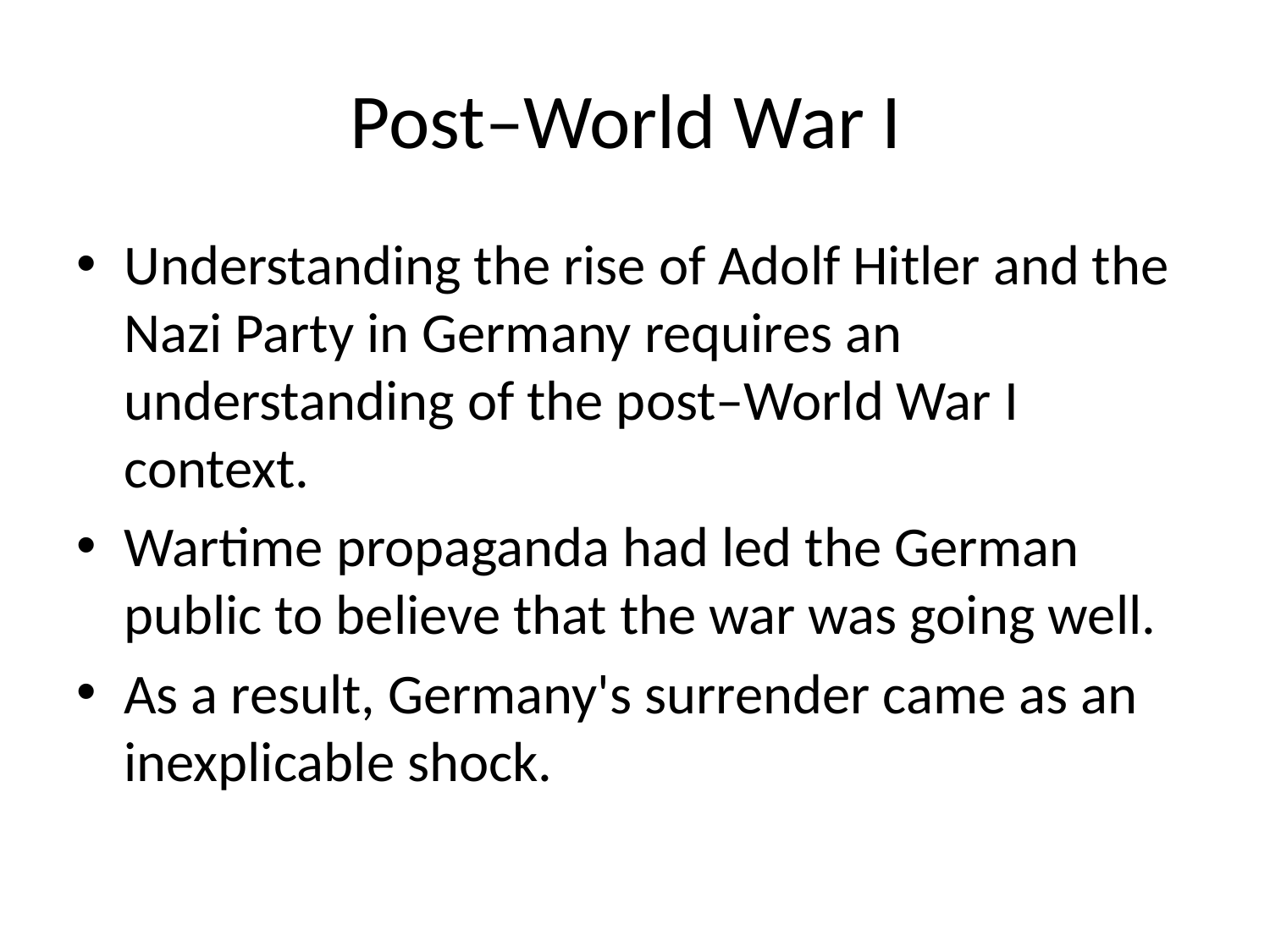

# Post–World War I
Understanding the rise of Adolf Hitler and the Nazi Party in Germany requires an understanding of the post–World War I context.
Wartime propaganda had led the German public to believe that the war was going well.
As a result, Germany's surrender came as an inexplicable shock.